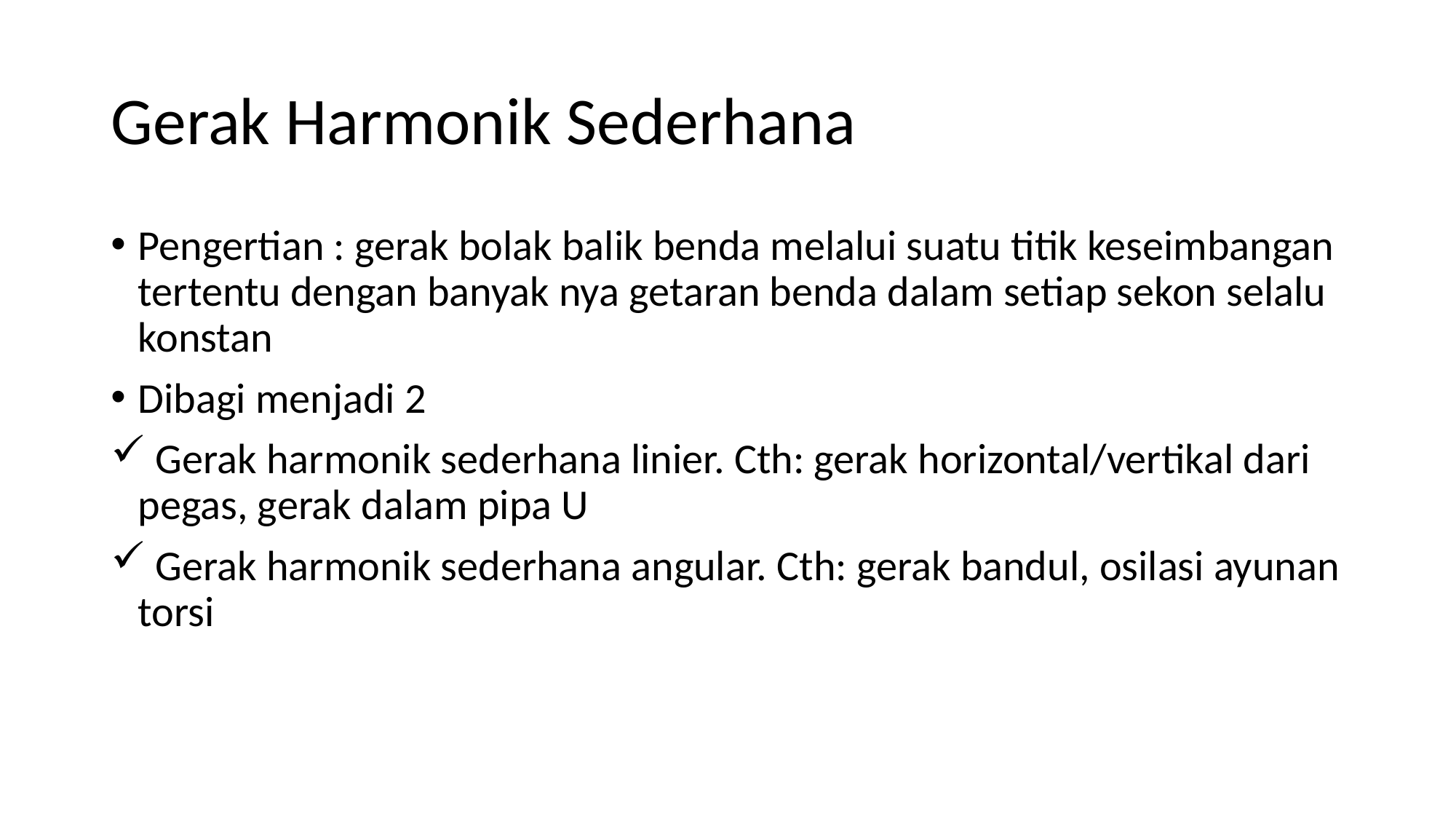

# Gerak Harmonik Sederhana
Pengertian : gerak bolak balik benda melalui suatu titik keseimbangan tertentu dengan banyak nya getaran benda dalam setiap sekon selalu konstan
Dibagi menjadi 2
 Gerak harmonik sederhana linier. Cth: gerak horizontal/vertikal dari pegas, gerak dalam pipa U
 Gerak harmonik sederhana angular. Cth: gerak bandul, osilasi ayunan torsi